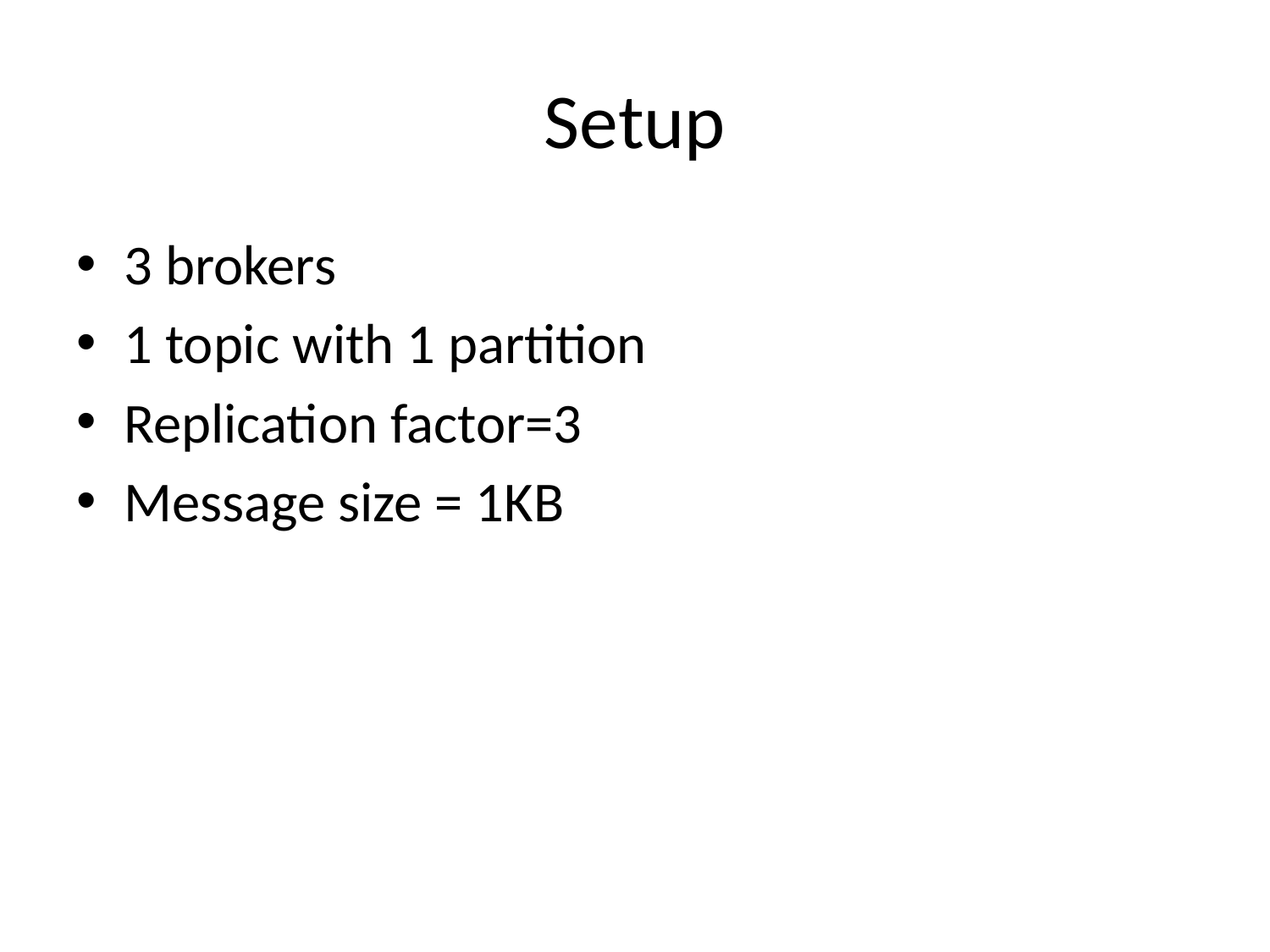

# Setup
3 brokers
1 topic with 1 partition
Replication factor=3
Message size = 1KB